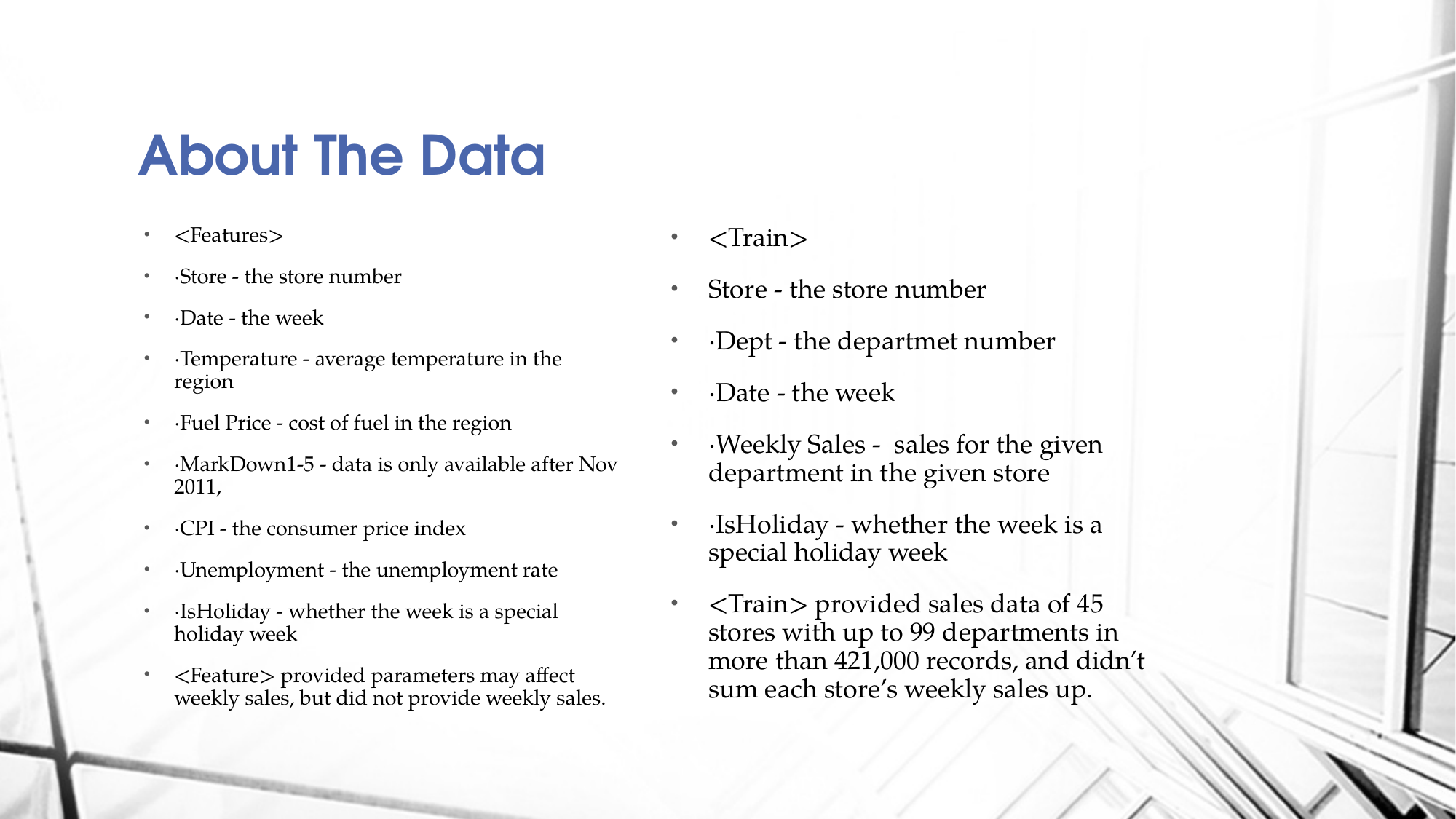

# About The Data
<Features>
·Store - the store number
·Date - the week
·Temperature - average temperature in the region
·Fuel Price - cost of fuel in the region
·MarkDown1-5 - data is only available after Nov 2011,
·CPI - the consumer price index
·Unemployment - the unemployment rate
·IsHoliday - whether the week is a special holiday week
<Feature> provided parameters may affect weekly sales, but did not provide weekly sales.

<Train>
Store - the store number
·Dept - the departmet number
·Date - the week
·Weekly Sales -  sales for the given department in the given store
·IsHoliday - whether the week is a special holiday week
<Train> provided sales data of 45 stores with up to 99 departments in more than 421,000 records, and didn’t sum each store’s weekly sales up.